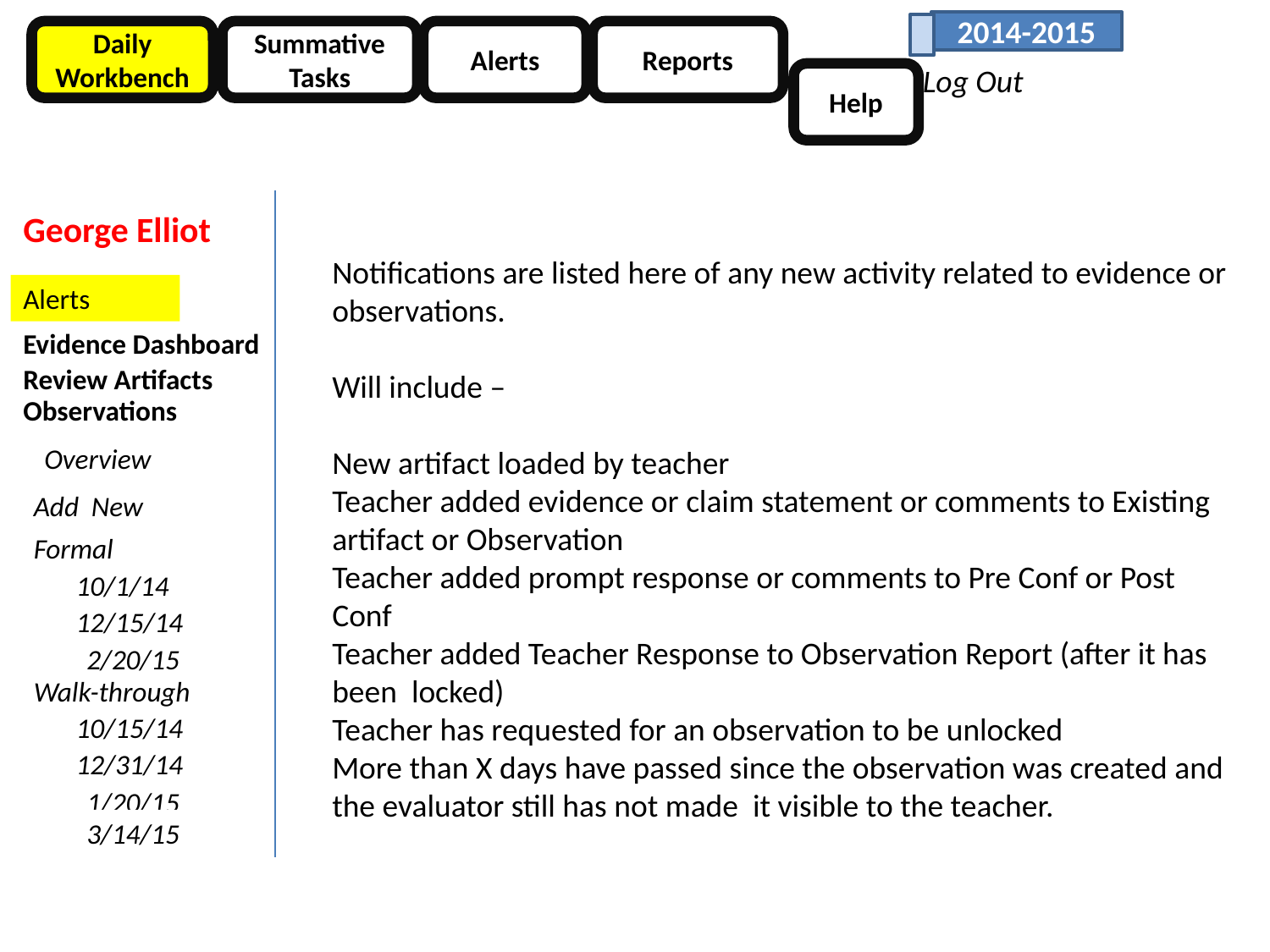

2014-2015

Daily Workbench
Summative Tasks
Alerts
Reports
Log Out
Help
George Elliot
Notifications are listed here of any new activity related to evidence or observations.

Will include –

New artifact loaded by teacher
Teacher added evidence or claim statement or comments to Existing artifact or Observation
Teacher added prompt response or comments to Pre Conf or Post Conf
Teacher added Teacher Response to Observation Report (after it has been  locked)
Teacher has requested for an observation to be unlocked
More than X days have passed since the observation was created and the evaluator still has not made  it visible to the teacher.
Alerts
Evidence Dashboard
Review Artifacts
Observations
Overview
Add  New
Formal
10/1/14
12/15/14
2/20/15
Walk-through
10/15/14
12/31/14
1/20/15
3/14/15